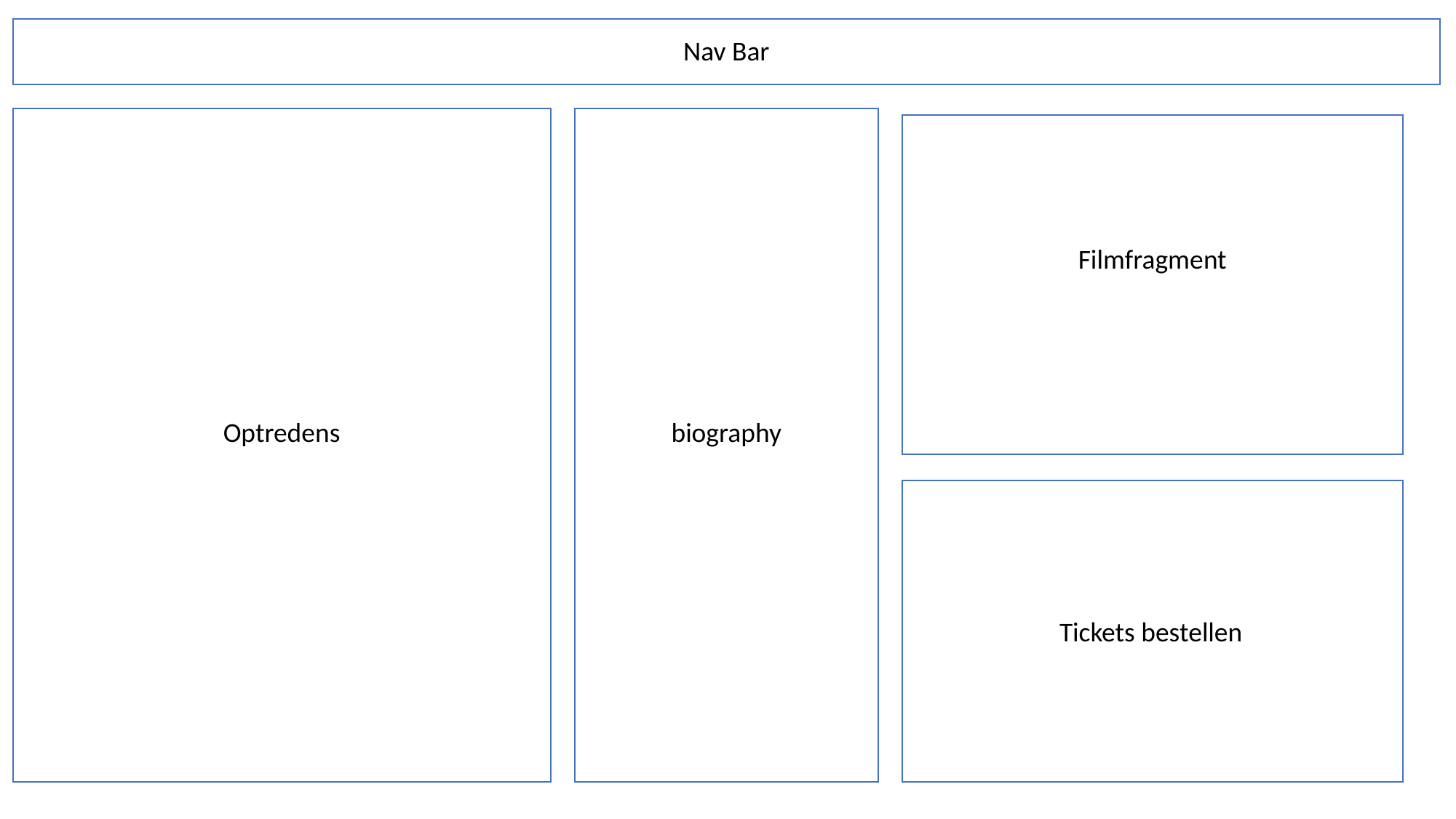

Nav Bar

Filmfragment
Optredens
biography

Tickets bestellen